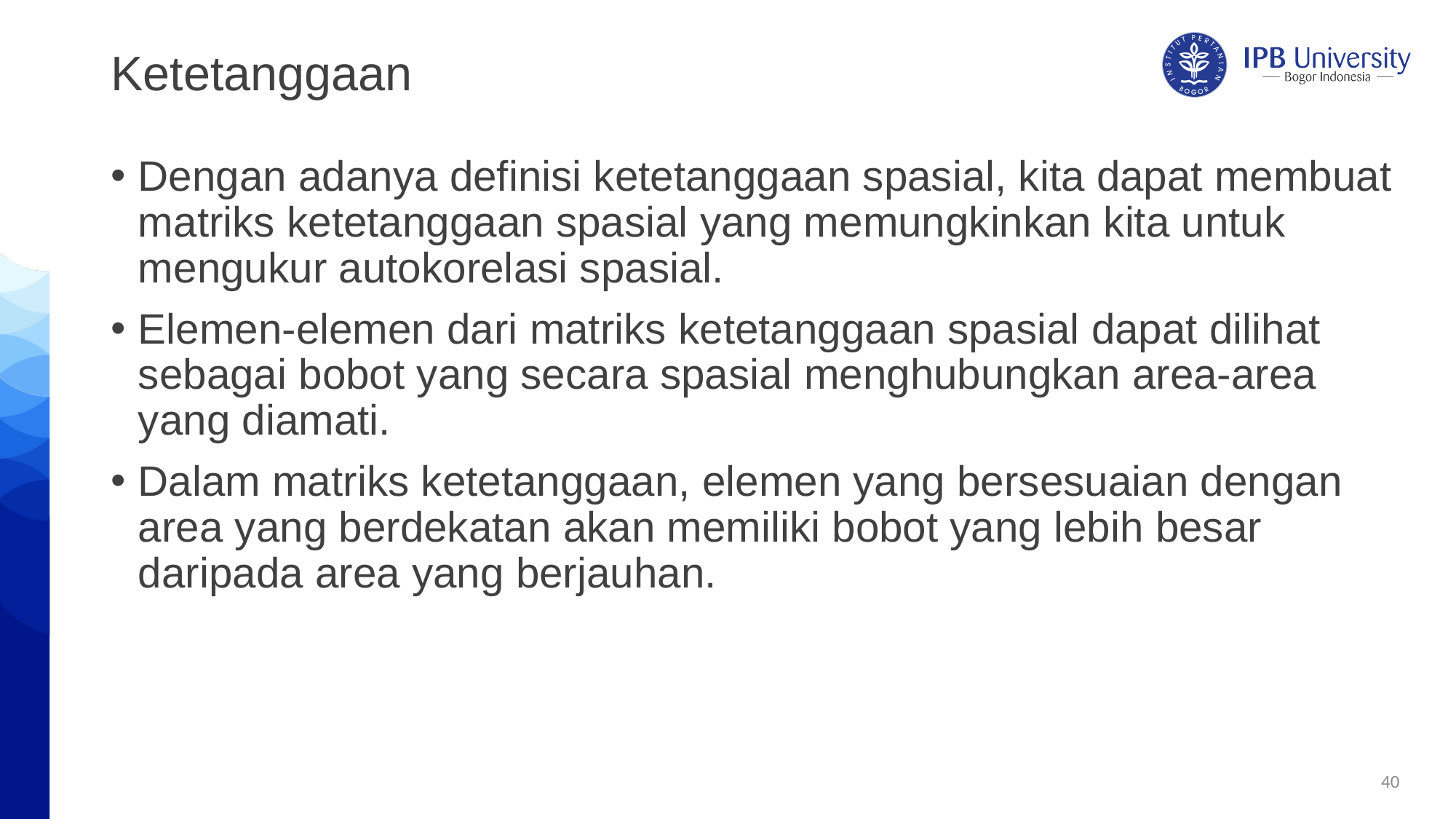

# Ketetanggaan
Dengan adanya definisi ketetanggaan spasial, kita dapat membuat matriks ketetanggaan spasial yang memungkinkan kita untuk mengukur autokorelasi spasial.
Elemen-elemen dari matriks ketetanggaan spasial dapat dilihat sebagai bobot yang secara spasial menghubungkan area-area yang diamati.
Dalam matriks ketetanggaan, elemen yang bersesuaian dengan area yang berdekatan akan memiliki bobot yang lebih besar daripada area yang berjauhan.
40